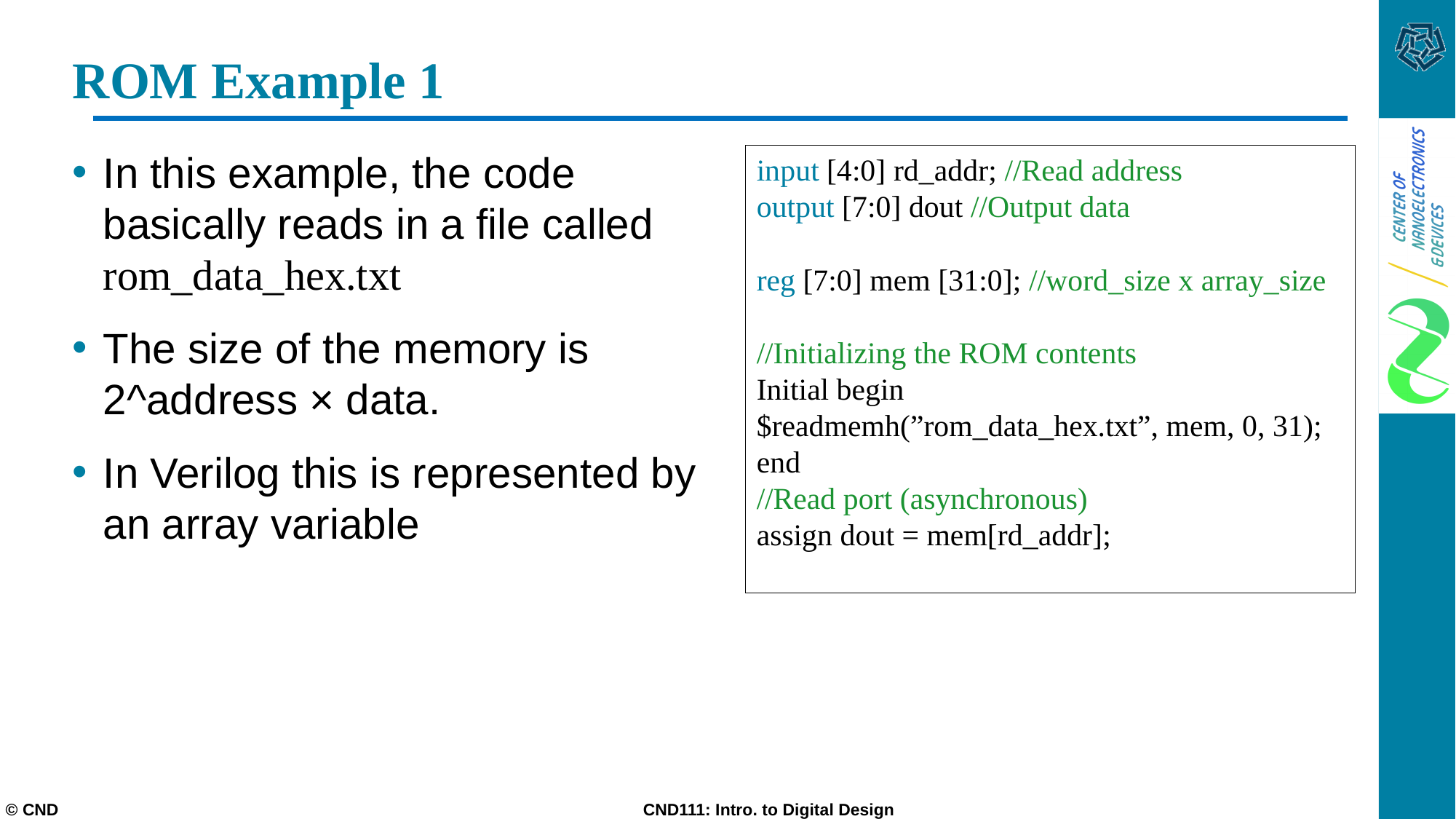

# ROM Example 1
In this example, the code basically reads in a file called rom_data_hex.txt
The size of the memory is 2^address × data.
In Verilog this is represented by an array variable
input [4:0] rd_addr; //Read address
output [7:0] dout //Output data

reg [7:0] mem [31:0]; //word_size x array_size

//Initializing the ROM contents
Initial begin
$readmemh(”rom_data_hex.txt”, mem, 0, 31);
end
//Read port (asynchronous)
assign dout = mem[rd_addr];

© CND                                                                                                                            CND111: Intro. to Digital Design